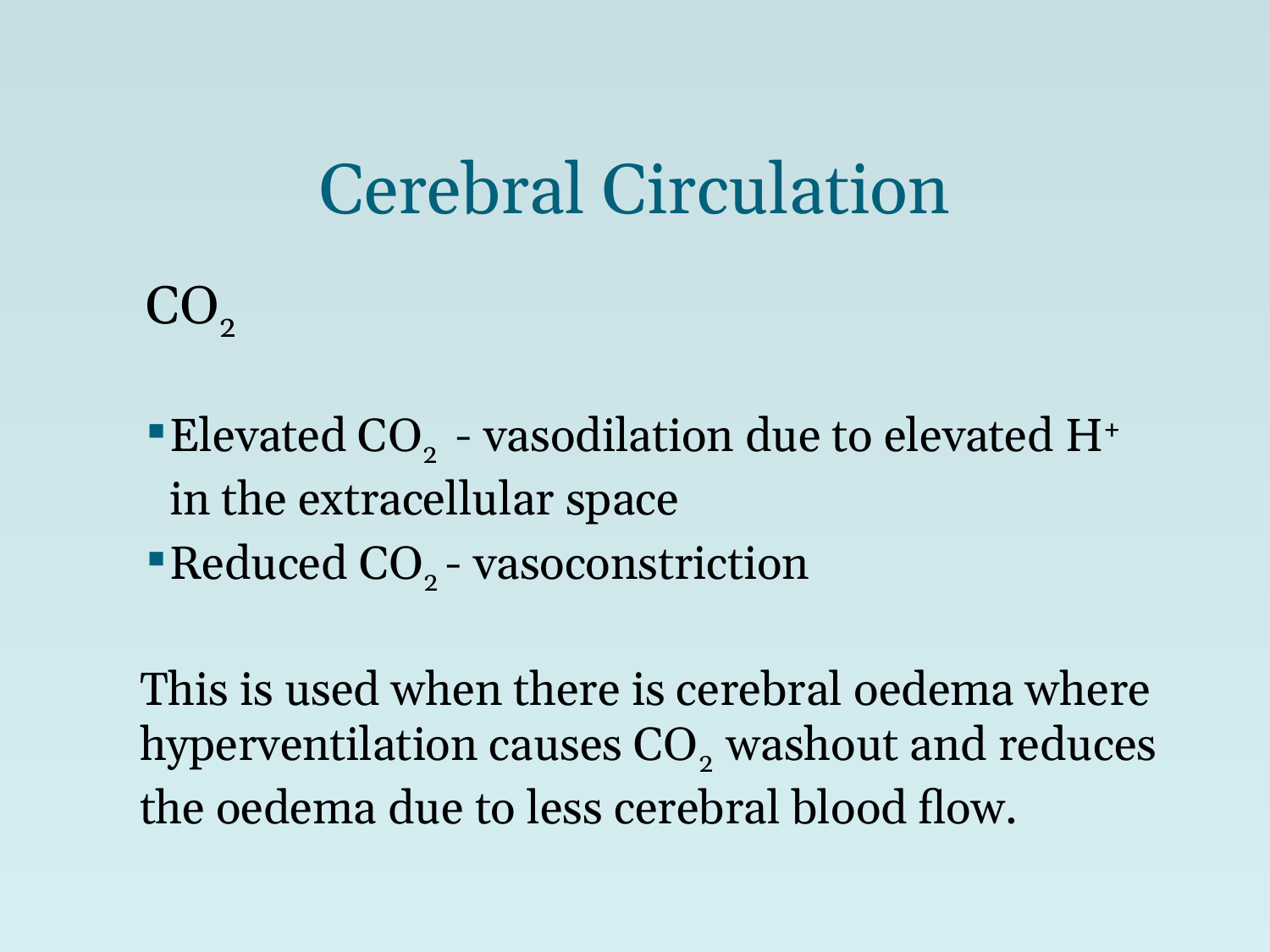

# Cerebral Circulation
CO2

Elevated CO2  - vasodilation due to elevated H+ in the extracellular space
Reduced CO2 - vasoconstriction

This is used when there is cerebral oedema where hyperventilation causes CO2  washout and reduces the oedema due to less cerebral blood flow.